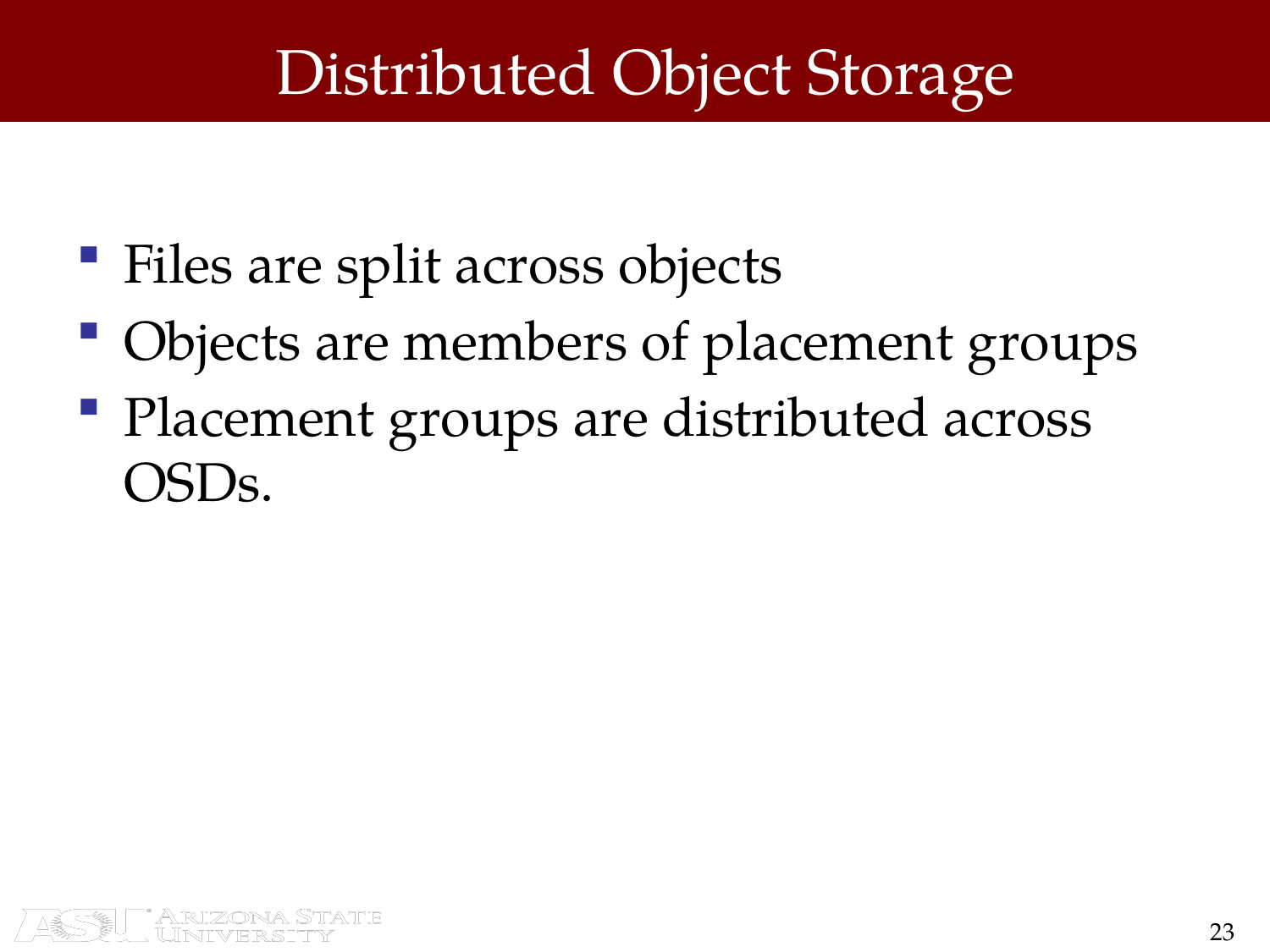

# Distributed Object Storage
Files are split across objects
Objects are members of placement groups
Placement groups are distributed across OSDs.
23